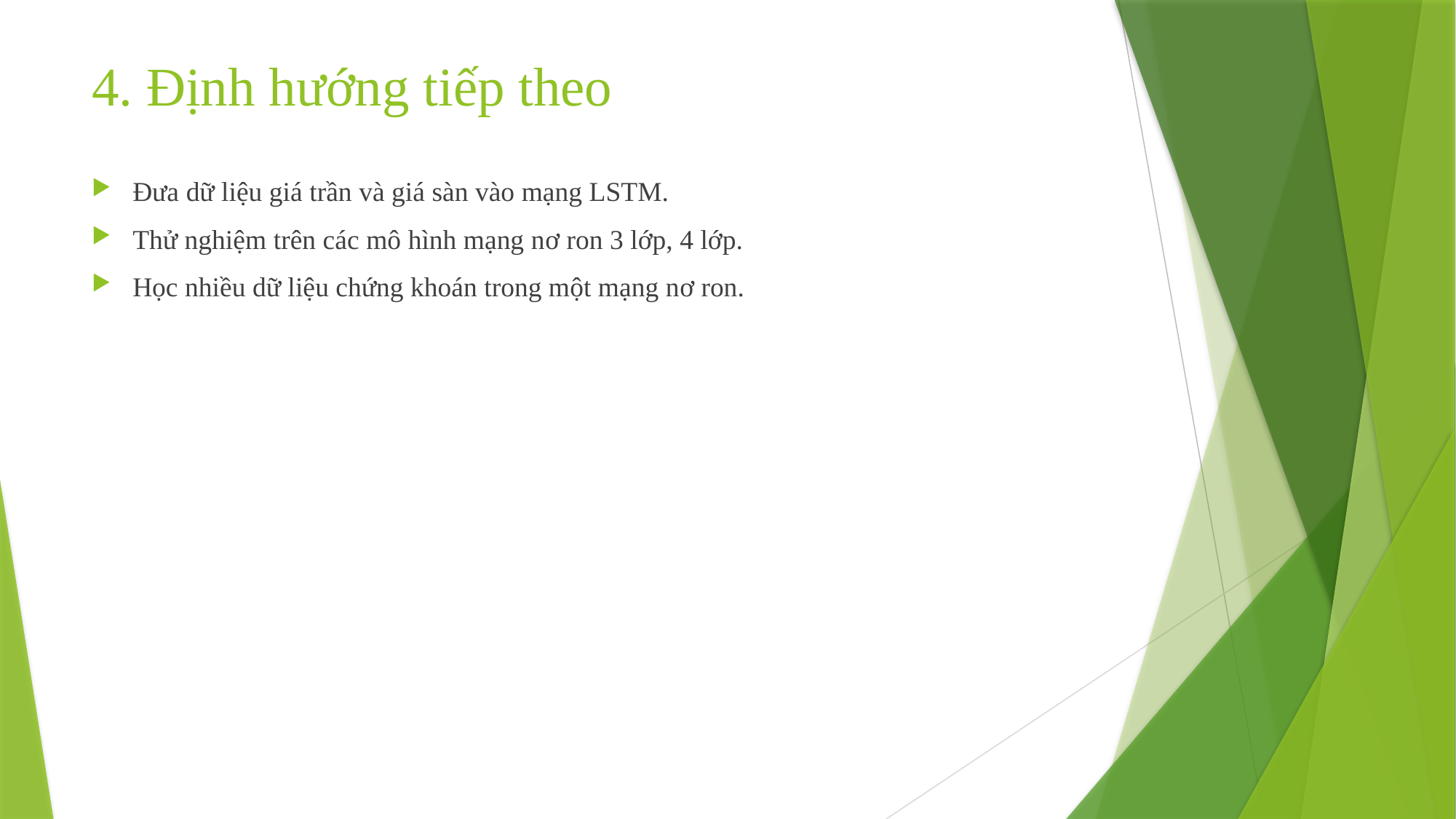

# 4. Định hướng tiếp theo
Đưa dữ liệu giá trần và giá sàn vào mạng LSTM.
Thử nghiệm trên các mô hình mạng nơ ron 3 lớp, 4 lớp.
Học nhiều dữ liệu chứng khoán trong một mạng nơ ron.